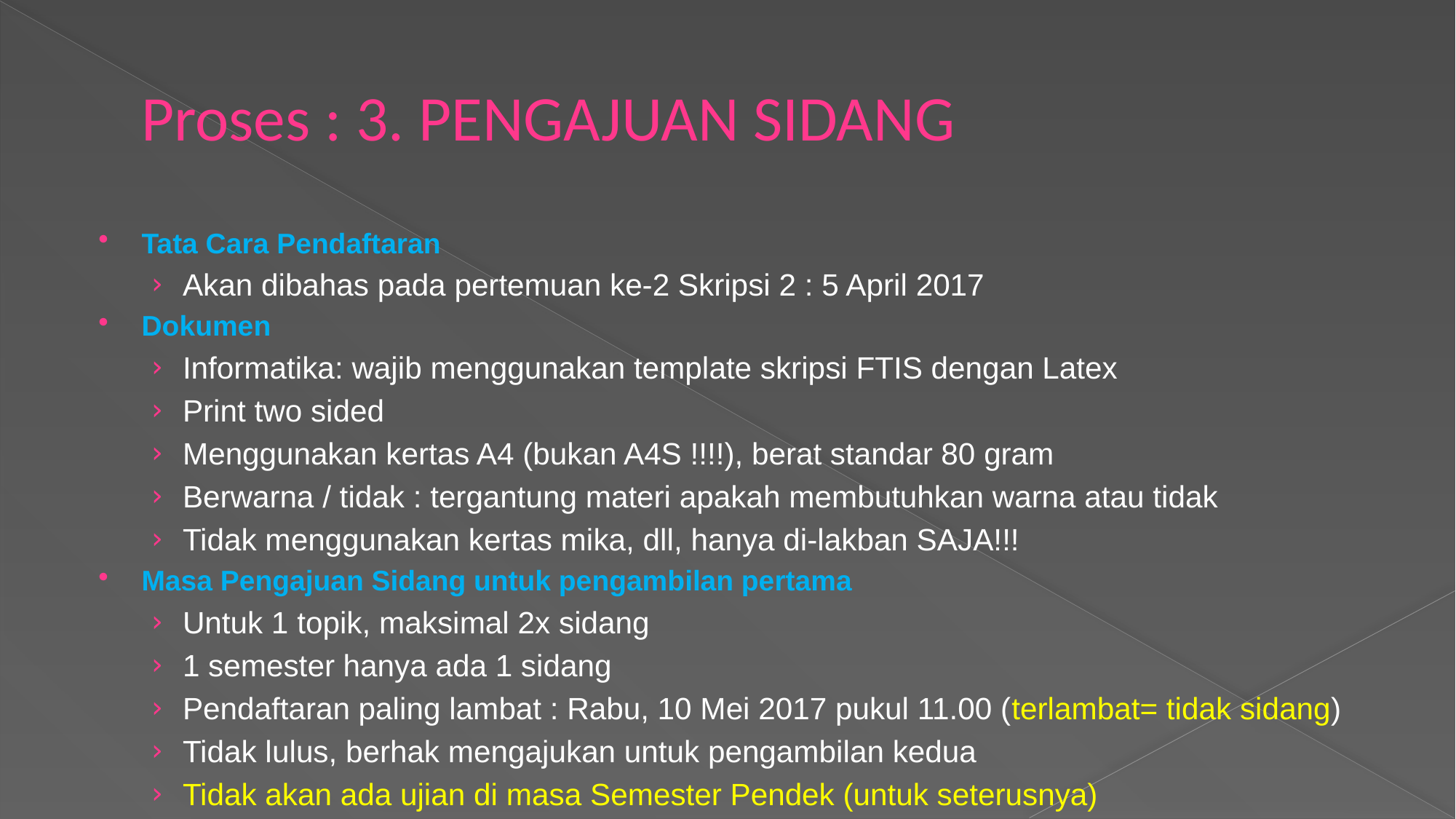

# Proses : 3. PENGAJUAN SIDANG
Tata Cara Pendaftaran
Akan dibahas pada pertemuan ke-2 Skripsi 2 : 5 April 2017
Dokumen
Informatika: wajib menggunakan template skripsi FTIS dengan Latex
Print two sided
Menggunakan kertas A4 (bukan A4S !!!!), berat standar 80 gram
Berwarna / tidak : tergantung materi apakah membutuhkan warna atau tidak
Tidak menggunakan kertas mika, dll, hanya di-lakban SAJA!!!
Masa Pengajuan Sidang untuk pengambilan pertama
Untuk 1 topik, maksimal 2x sidang
1 semester hanya ada 1 sidang
Pendaftaran paling lambat : Rabu, 10 Mei 2017 pukul 11.00 (terlambat= tidak sidang)
Tidak lulus, berhak mengajukan untuk pengambilan kedua
Tidak akan ada ujian di masa Semester Pendek (untuk seterusnya)